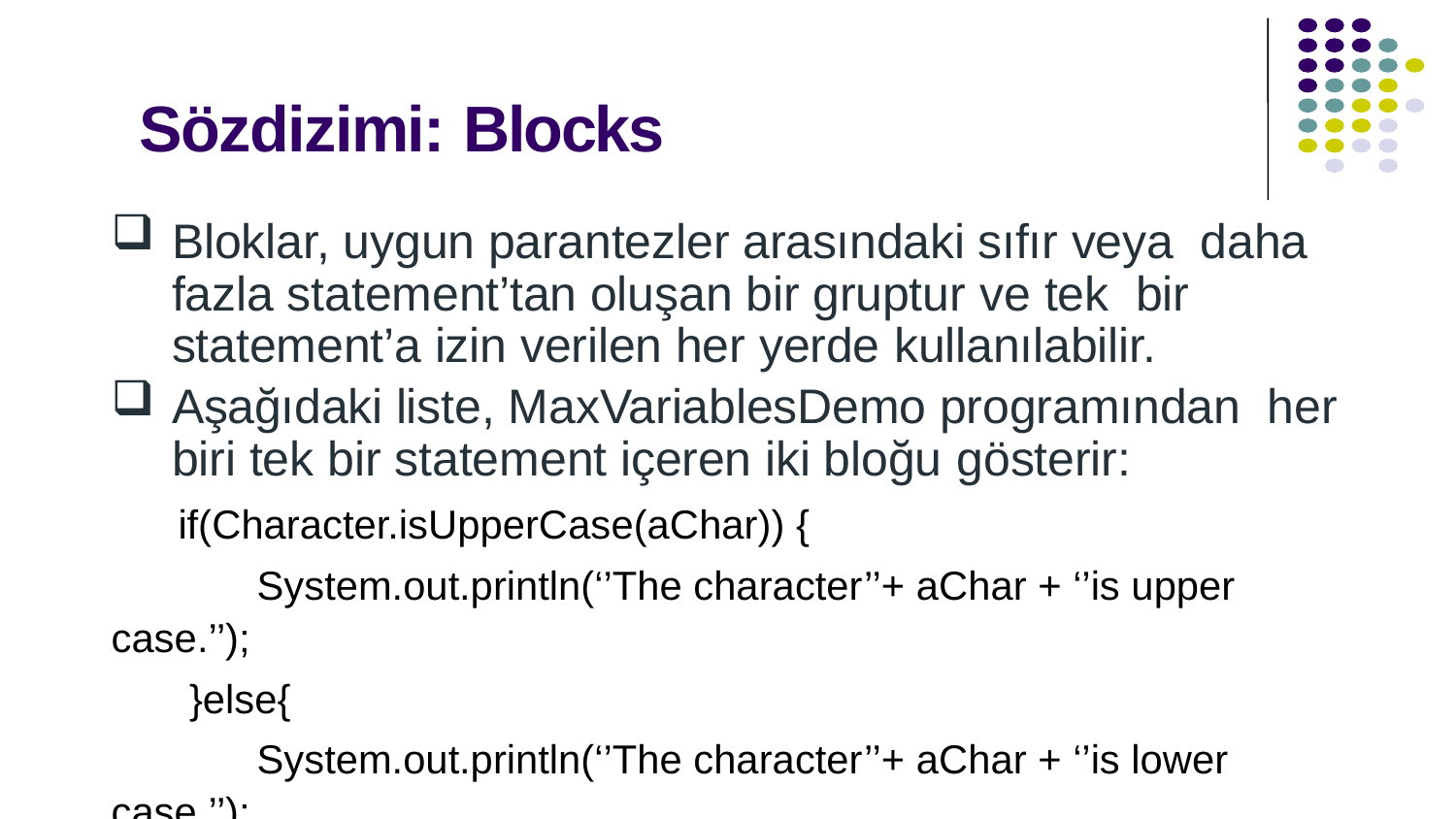

# Sözdizimi: Blocks
Bloklar, uygun parantezler arasındaki sıfır veya  daha fazla statement’tan oluşan bir gruptur ve tek  bir statement’a izin verilen her yerde kullanılabilir.
Aşağıdaki liste, MaxVariablesDemo programından  her biri tek bir statement içeren iki bloğu gösterir:
      if(Character.isUpperCase(aChar)) {
	System.out.println(‘’The character’’+ aChar + ‘’is upper case.’’);
       }else{
	System.out.println(‘’The character’’+ aChar + ‘’is lower case.’’);